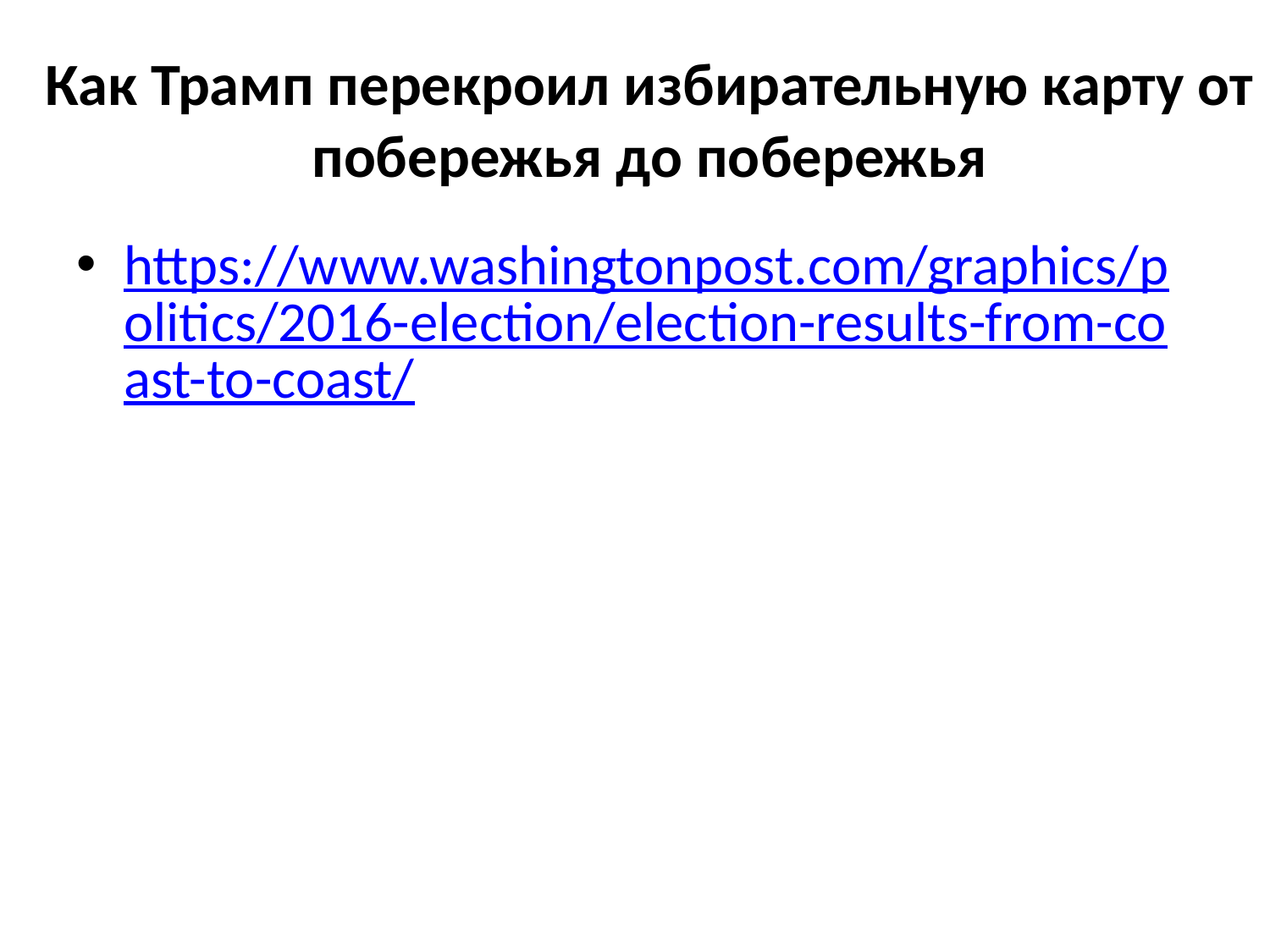

# Как Трамп перекроил избирательную карту от побережья до побережья
https://www.washingtonpost.com/graphics/politics/2016-election/election-results-from-coast-to-coast/